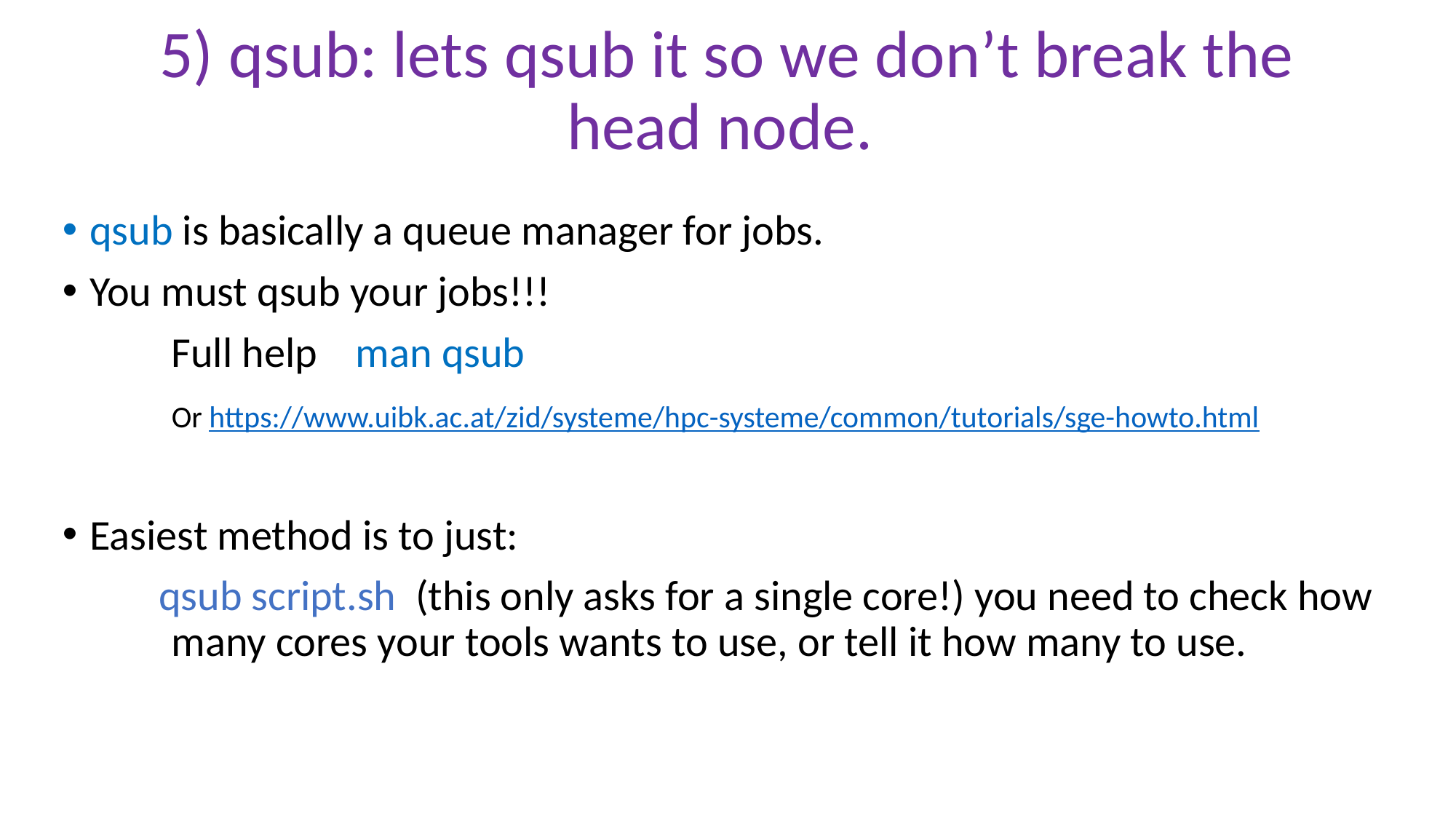

# 5) qsub: lets qsub it so we don’t break the head node.
qsub is basically a queue manager for jobs.
You must qsub your jobs!!!
	Full help    man qsub
	Or https://www.uibk.ac.at/zid/systeme/hpc-systeme/common/tutorials/sge-howto.html

Easiest method is to just:
          qsub script.sh  (this only asks for a single core!) you need to check how 	many cores your tools wants to use, or tell it how many to use.